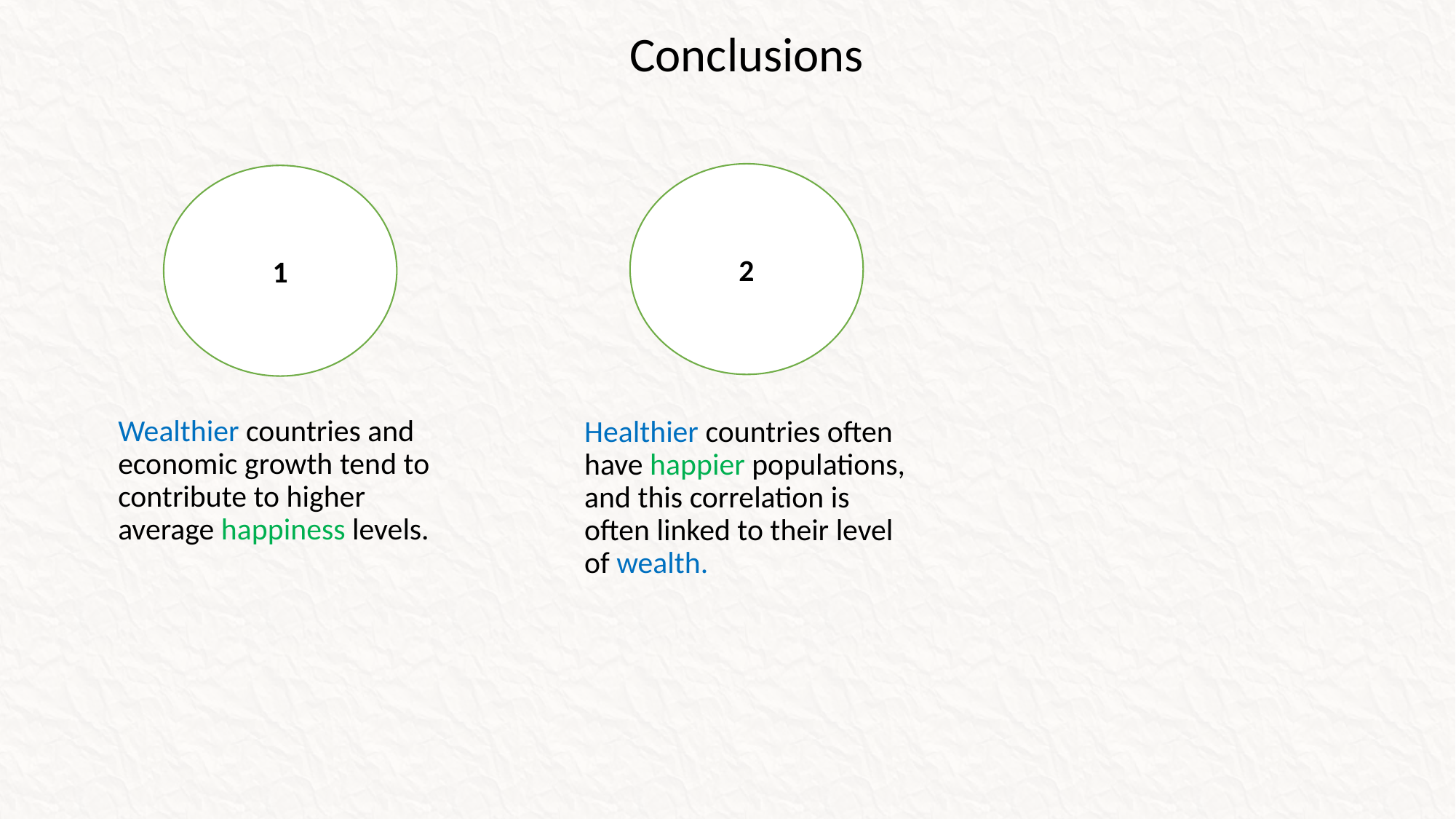

Conclusions
2
1
Wealthier countries and economic growth tend to contribute to higher average happiness levels.

Healthier countries often have happier populations, and this correlation is often linked to their level of wealth.